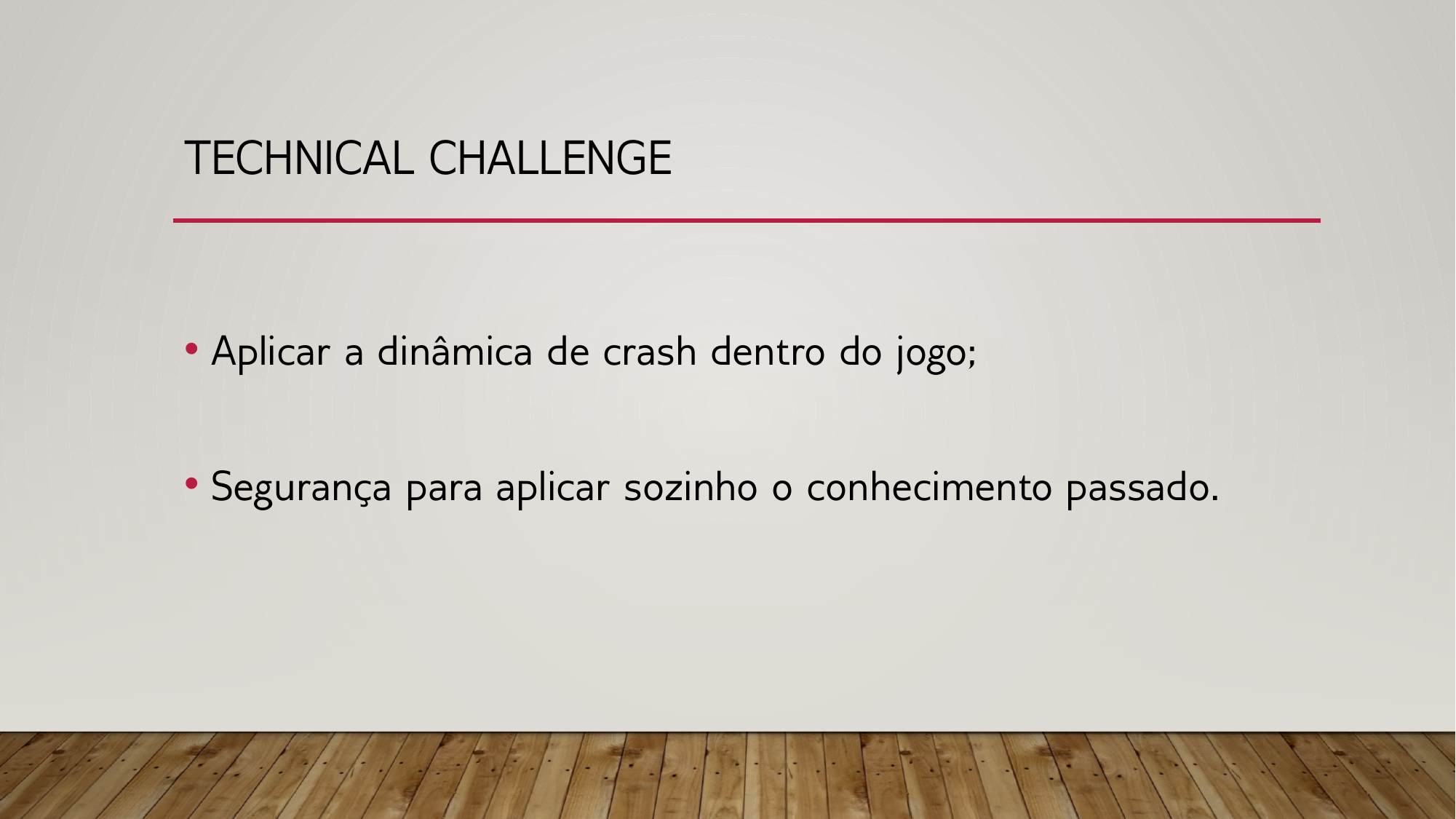

# Technical Challenge

Aplicar a dinâmica de crash dentro do jogo;

Segurança para aplicar sozinho o conhecimento passado.